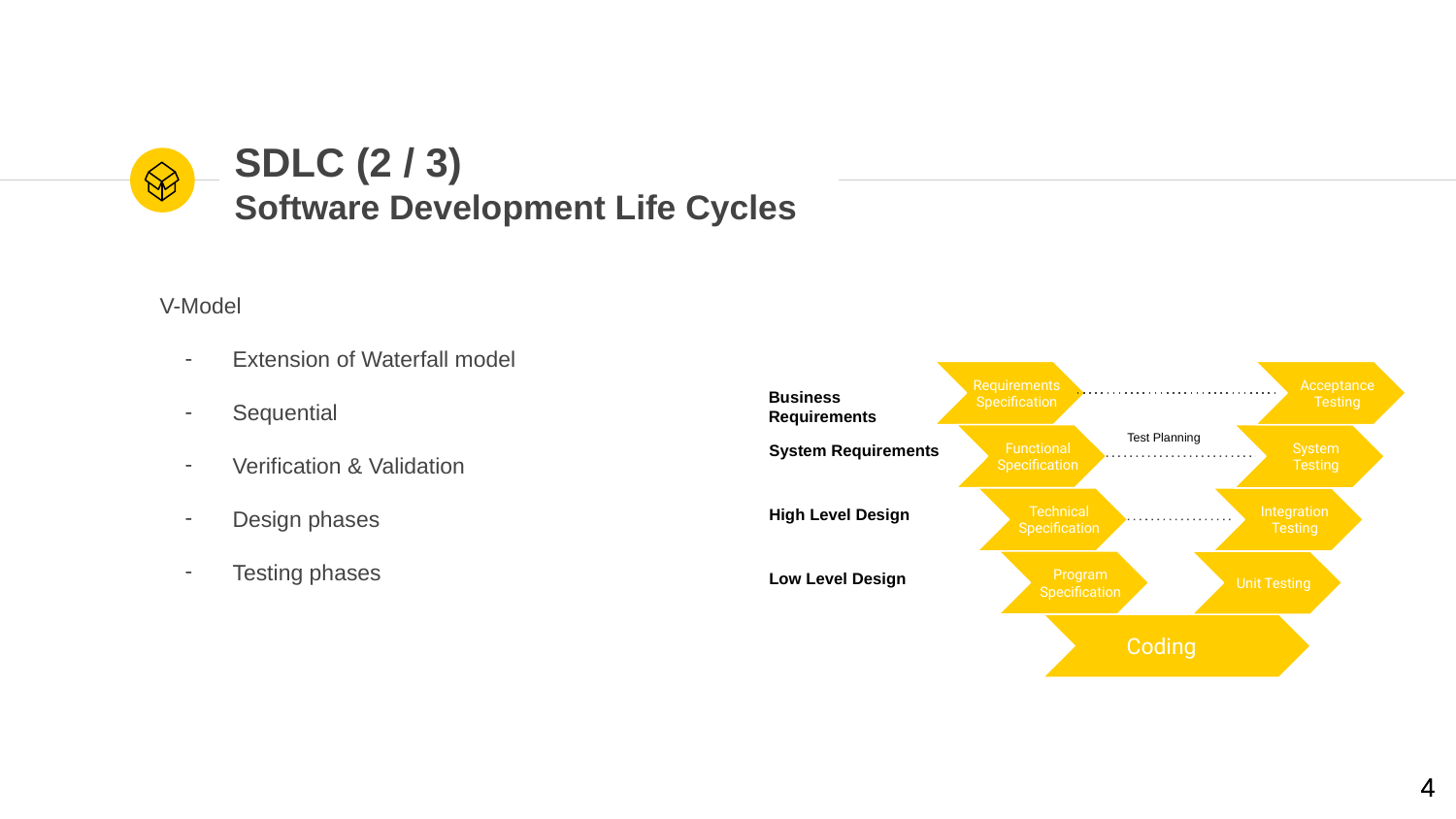

# SDLC (2 / 3) Software Development Life Cycles

V-Model
Extension of Waterfall model
Sequential
Verification & Validation
Design phases
Testing phases

Business Requirements
Acceptance Testing
Requirements Specification
Test Planning

System Requirements
Functional Specification
System Testing

High Level Design
Technical Specification
Integration Testing

Low Level Design
Program Specification
Unit Testing

Coding
4
4